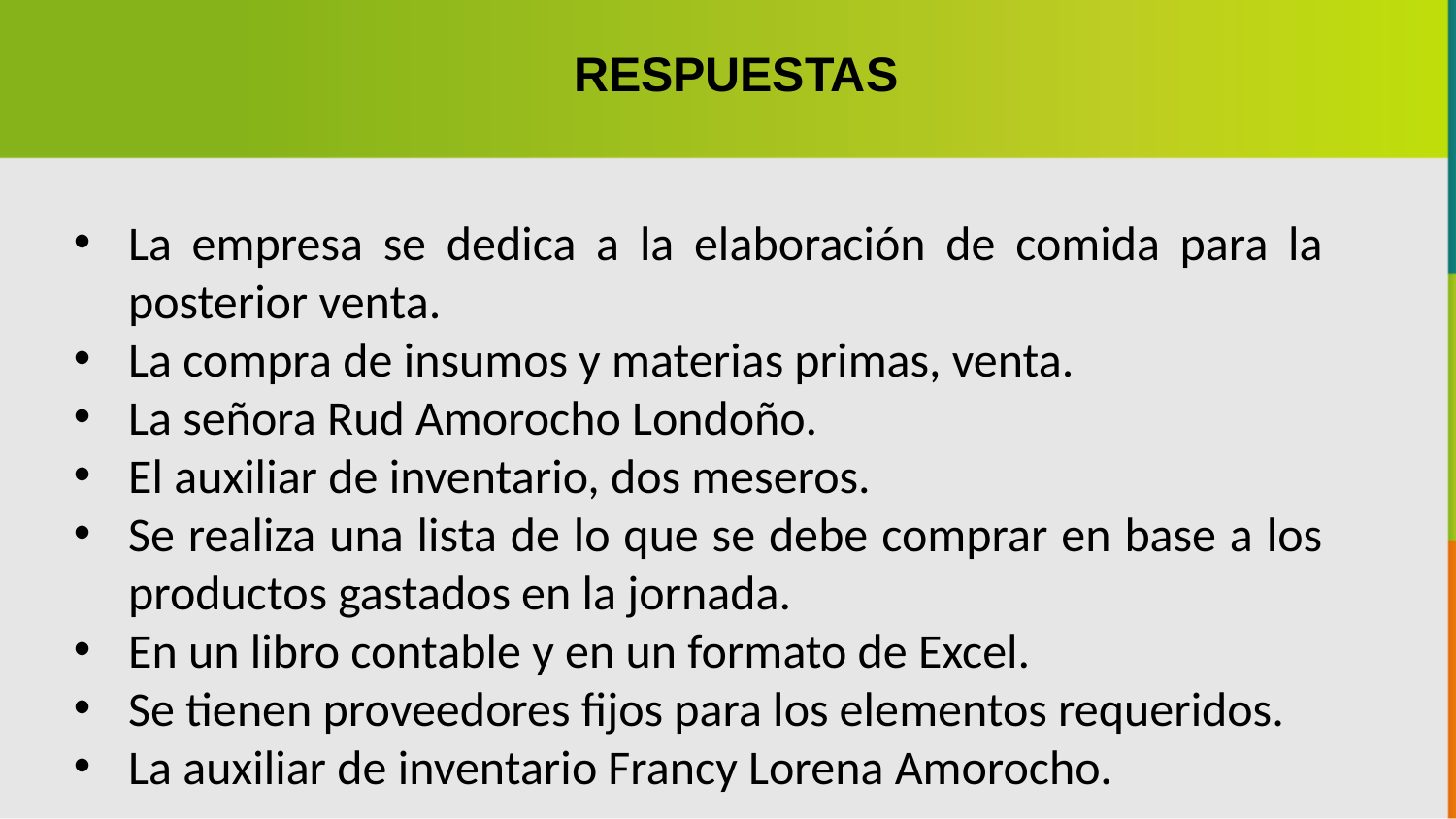

RESPUESTAS
La empresa se dedica a la elaboración de comida para la posterior venta.
La compra de insumos y materias primas, venta.
La señora Rud Amorocho Londoño.
El auxiliar de inventario, dos meseros.
Se realiza una lista de lo que se debe comprar en base a los productos gastados en la jornada.
En un libro contable y en un formato de Excel.
Se tienen proveedores fijos para los elementos requeridos.
La auxiliar de inventario Francy Lorena Amorocho.